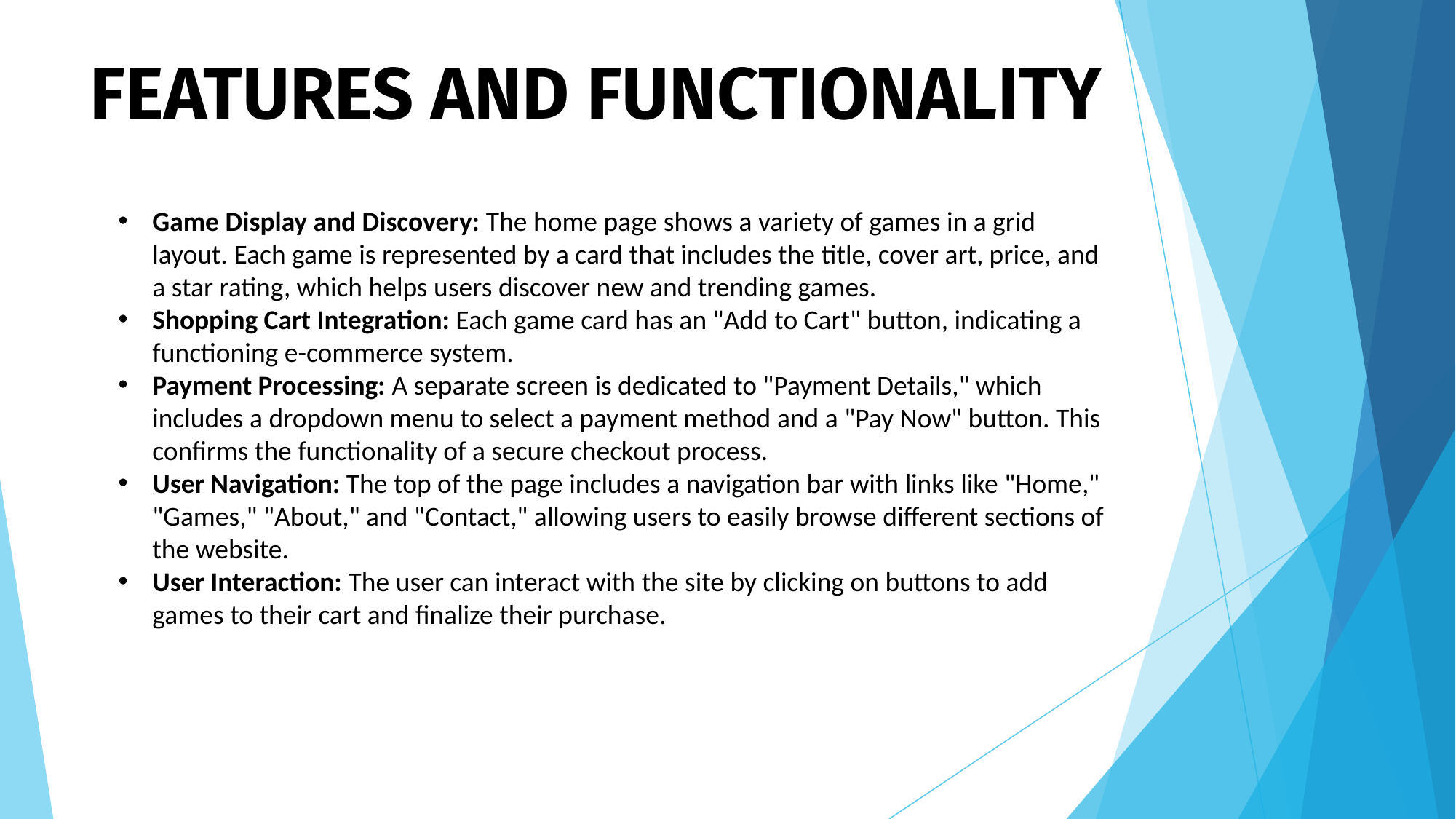

# FEATURES AND FUNCTIONALITY
Game Display and Discovery: The home page shows a variety of games in a grid layout. Each game is represented by a card that includes the title, cover art, price, and a star rating, which helps users discover new and trending games.
Shopping Cart Integration: Each game card has an "Add to Cart" button, indicating a functioning e-commerce system.
Payment Processing: A separate screen is dedicated to "Payment Details," which includes a dropdown menu to select a payment method and a "Pay Now" button. This confirms the functionality of a secure checkout process.
User Navigation: The top of the page includes a navigation bar with links like "Home," "Games," "About," and "Contact," allowing users to easily browse different sections of the website.
User Interaction: The user can interact with the site by clicking on buttons to add games to their cart and finalize their purchase.